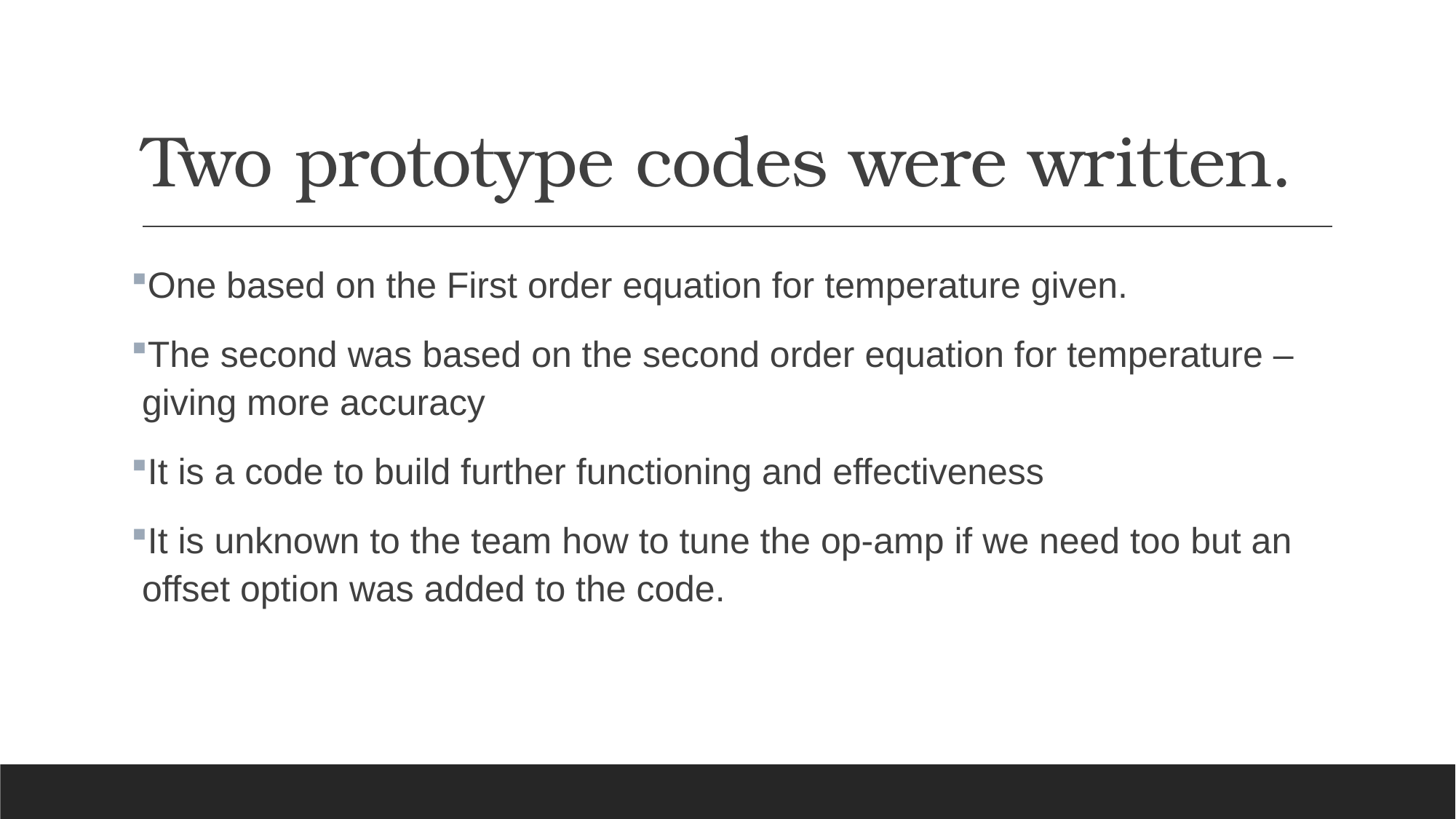

# Two prototype codes were written.
One based on the First order equation for temperature given.
The second was based on the second order equation for temperature – giving more accuracy
It is a code to build further functioning and effectiveness
It is unknown to the team how to tune the op-amp if we need too but an offset option was added to the code.